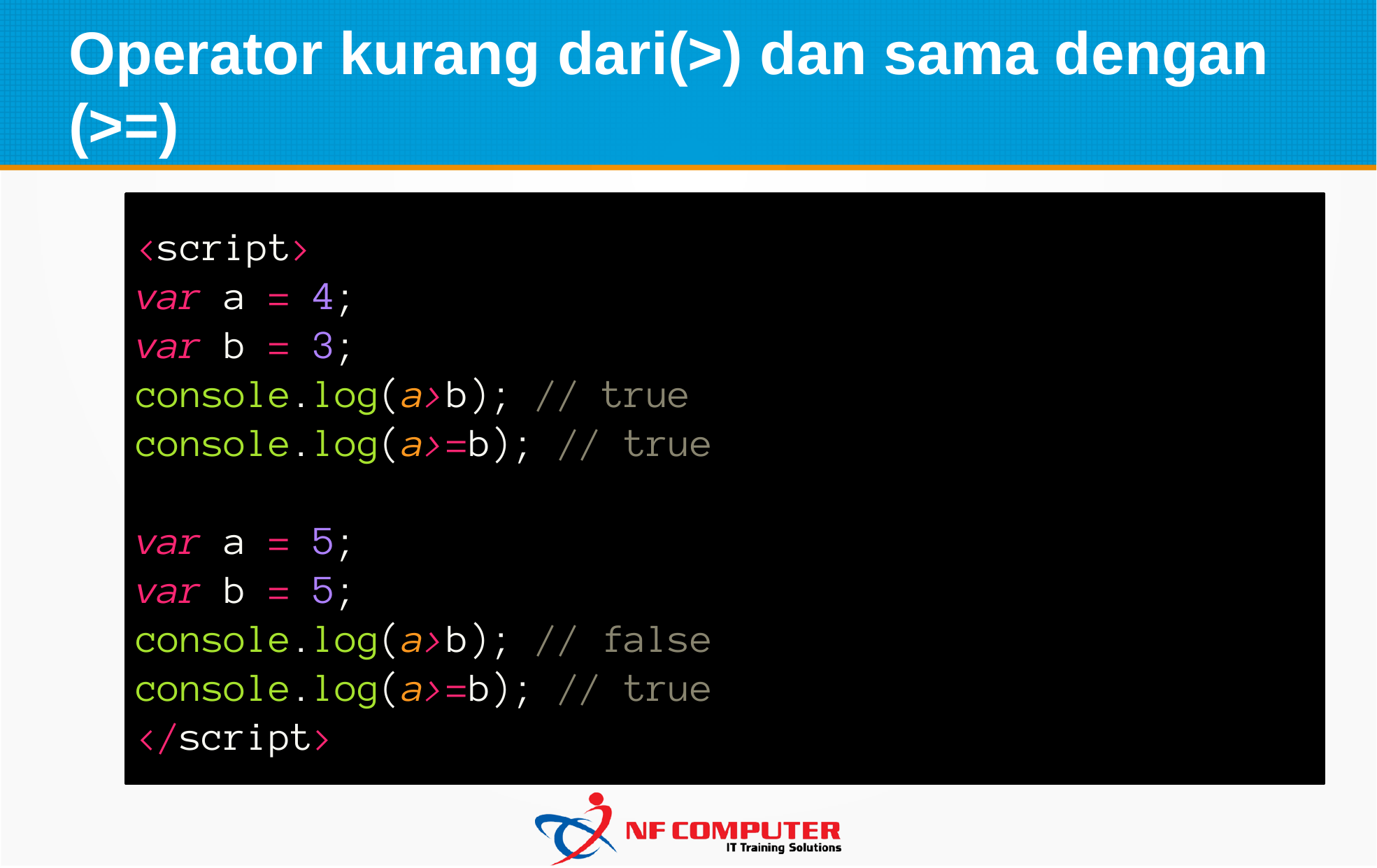

Operator kurang dari(>) dan sama dengan (>=)
<script>
var a = 4;
var b = 3;
console.log(a>b); // true
console.log(a>=b); // true

var a = 5;
var b = 5;
console.log(a>b); // false
console.log(a>=b); // true
</script>